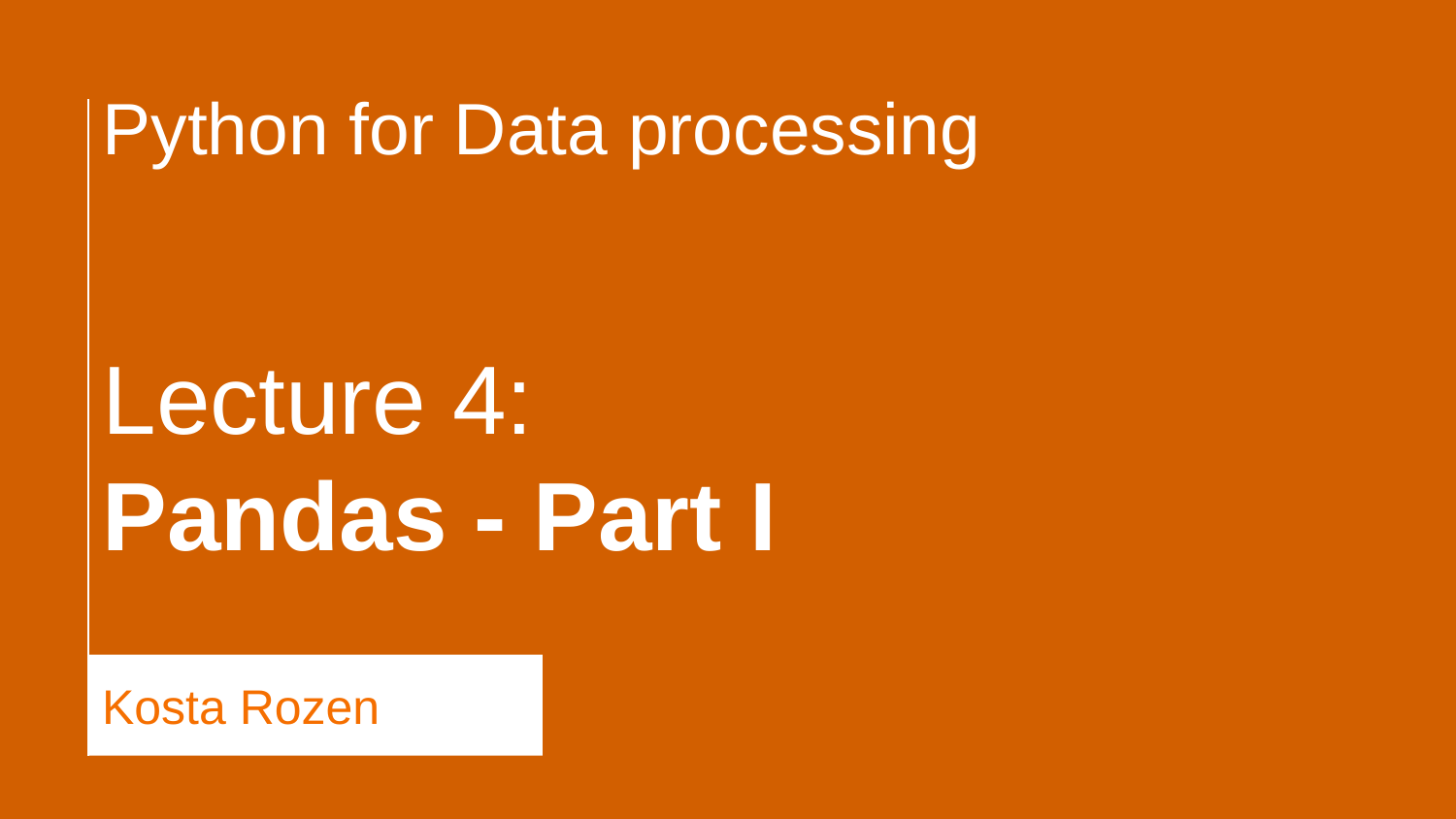

# Python for Data processing

Lecture 4:
Pandas - Part I

Kosta Rozen